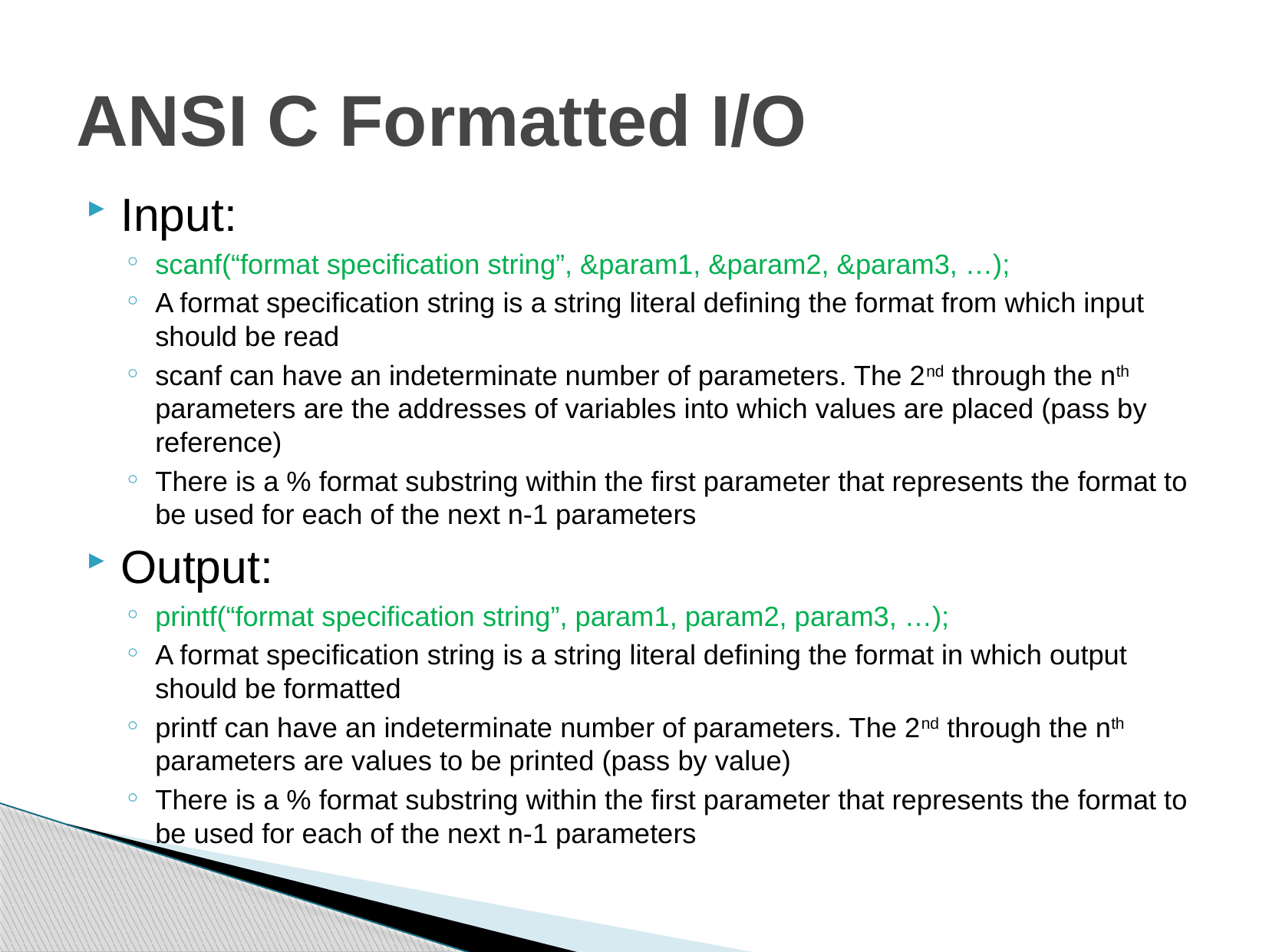

# ANSI C Formatted I/O
Input:
scanf(“format specification string”, &param1, &param2, &param3, …);
A format specification string is a string literal defining the format from which input should be read
scanf can have an indeterminate number of parameters. The 2nd through the nth parameters are the addresses of variables into which values are placed (pass by reference)
There is a % format substring within the first parameter that represents the format to be used for each of the next n-1 parameters
Output:
printf(“format specification string”, param1, param2, param3, …);
A format specification string is a string literal defining the format in which output should be formatted
printf can have an indeterminate number of parameters. The 2nd through the nth parameters are values to be printed (pass by value)
There is a % format substring within the first parameter that represents the format to be used for each of the next n-1 parameters